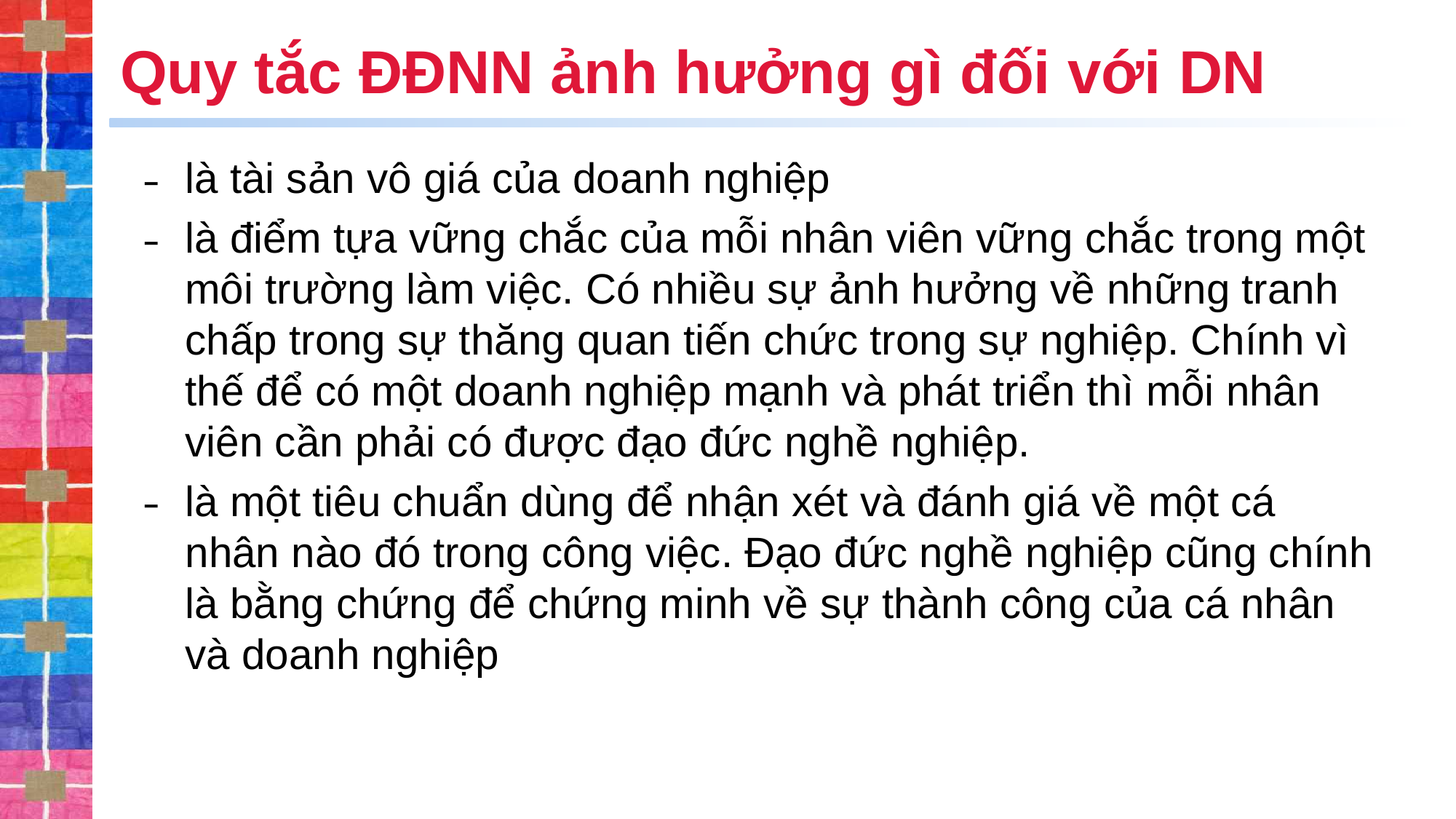

# Quy tắc ĐĐNN ảnh hưởng gì đối với DN
là tài sản vô giá của doanh nghiệp
là điểm tựa vững chắc của mỗi nhân viên vững chắc trong một môi trường làm việc. Có nhiều sự ảnh hưởng về những tranh chấp trong sự thăng quan tiến chức trong sự nghiệp. Chính vì thế để có một doanh nghiệp mạnh và phát triển thì mỗi nhân viên cần phải có được đạo đức nghề nghiệp.
là một tiêu chuẩn dùng để nhận xét và đánh giá về một cá nhân nào đó trong công việc. Đạo đức nghề nghiệp cũng chính là bằng chứng để chứng minh về sự thành công của cá nhân và doanh nghiệp